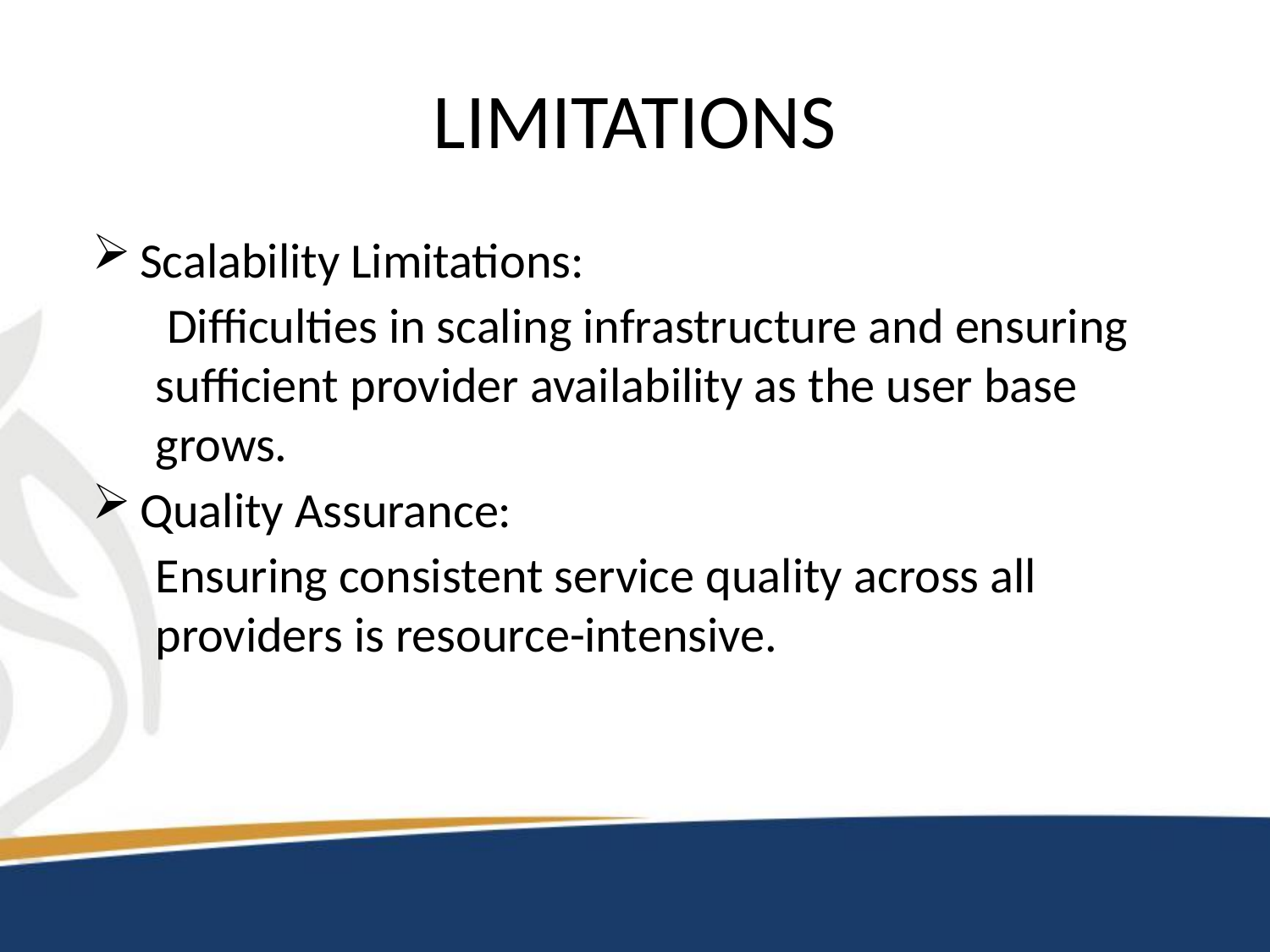

# LIMITATIONS
Scalability Limitations:
 Difficulties in scaling infrastructure and ensuring sufficient provider availability as the user base grows.
Quality Assurance:
Ensuring consistent service quality across all providers is resource-intensive.